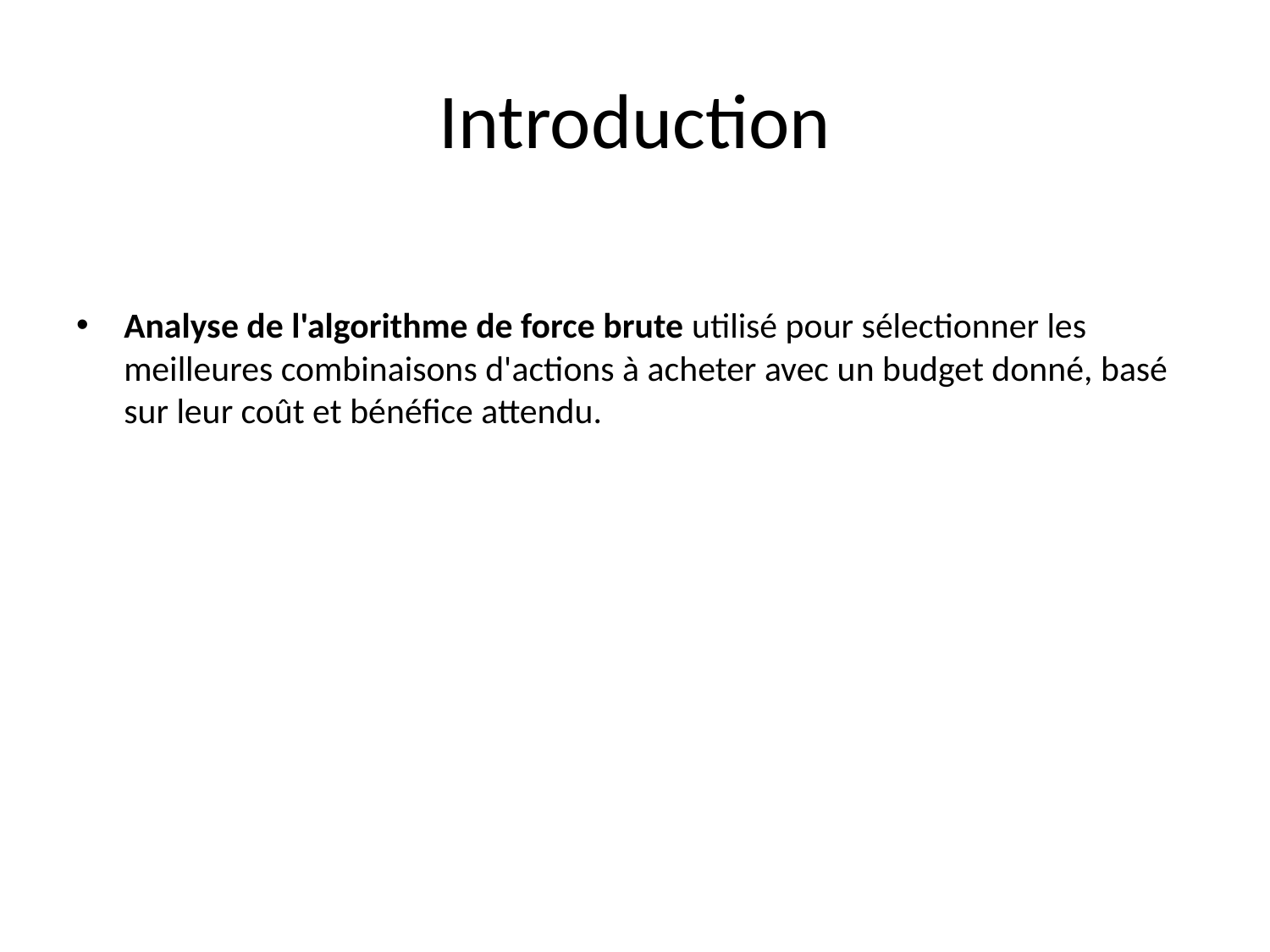

# Introduction

Analyse de l'algorithme de force brute utilisé pour sélectionner les meilleures combinaisons d'actions à acheter avec un budget donné, basé sur leur coût et bénéfice attendu.